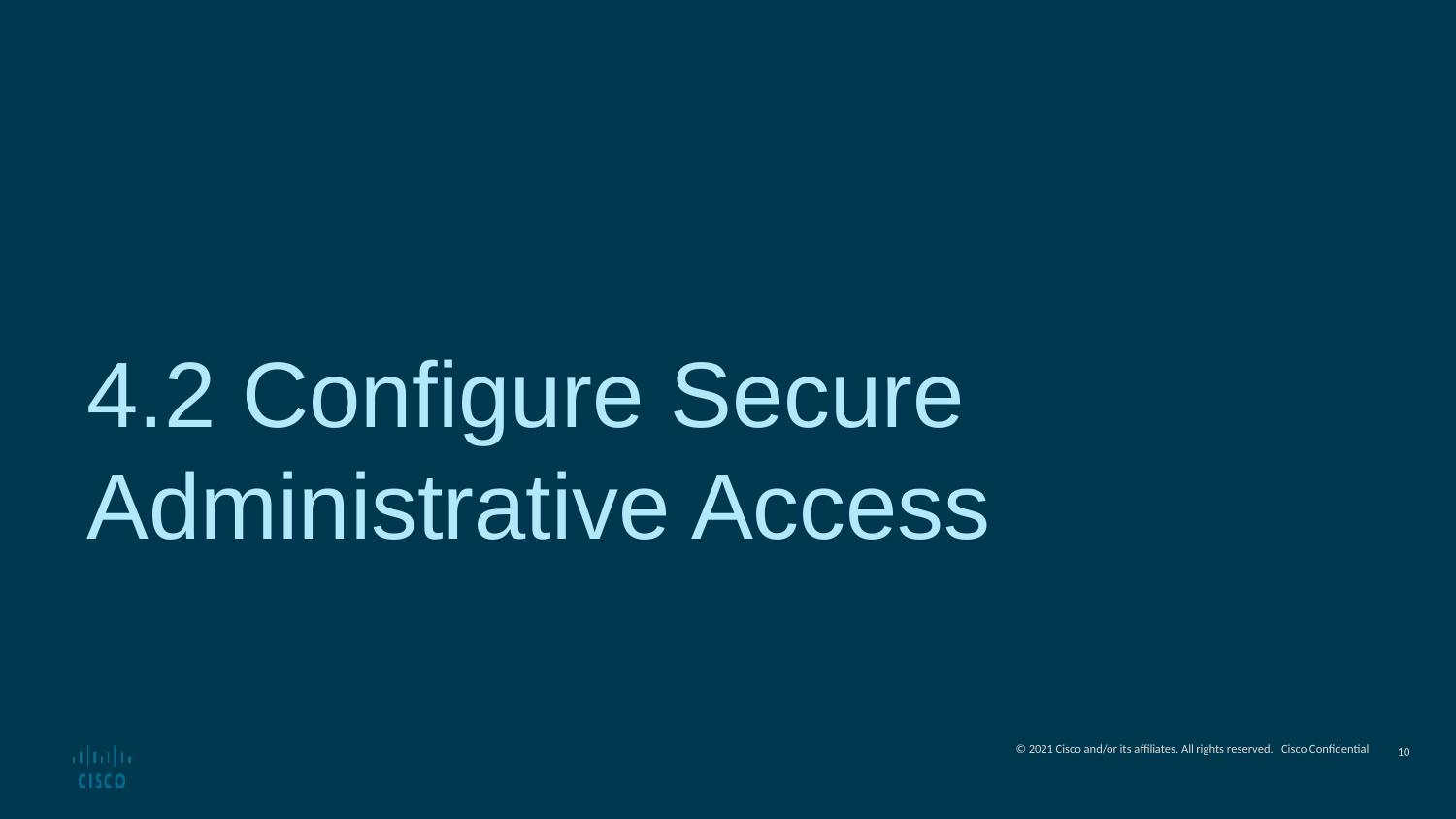

# 4.2 Configure Secure Administrative Access
10